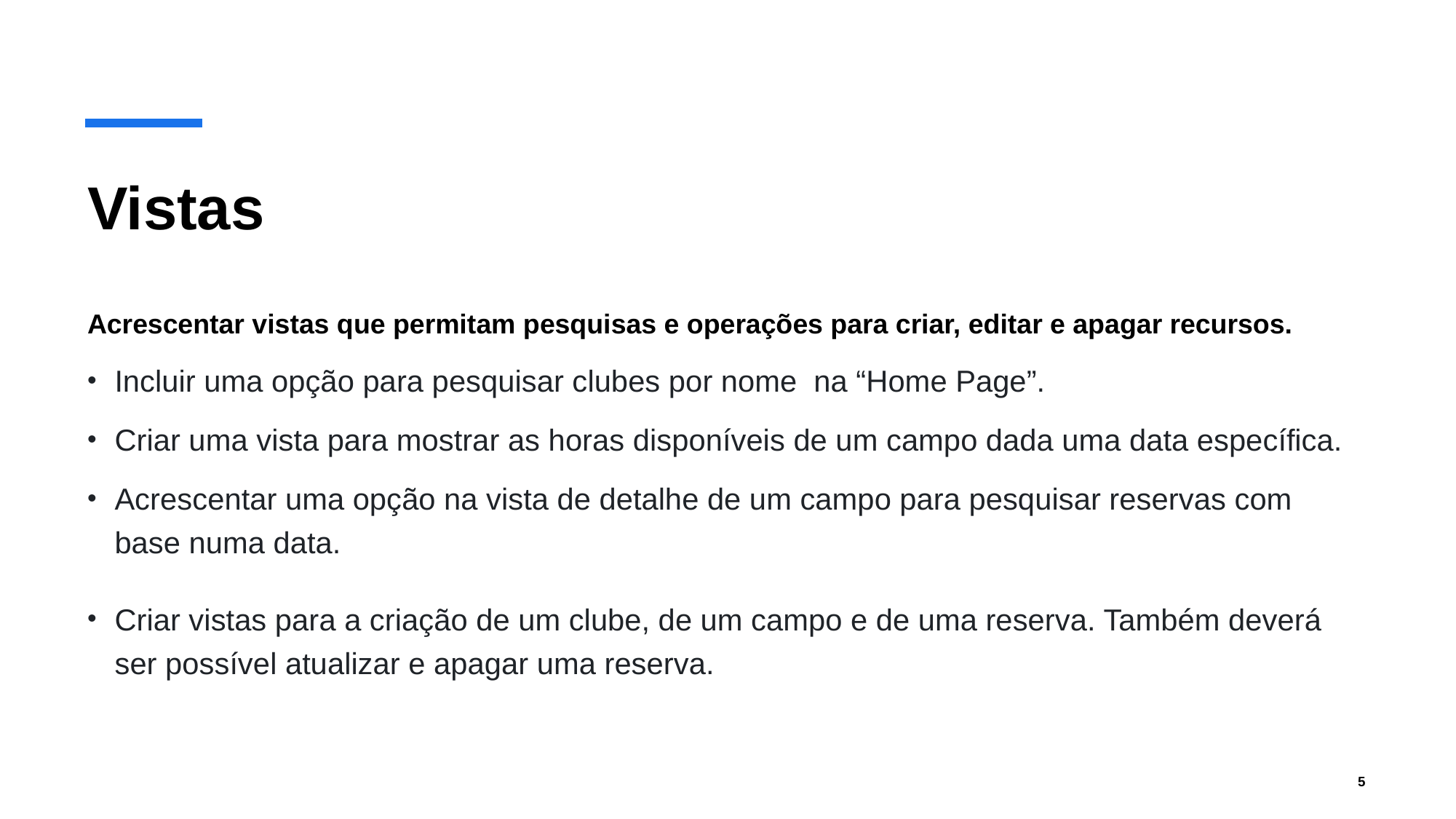

# Vistas

Acrescentar vistas que permitam pesquisas e operações para criar, editar e apagar recursos.
Incluir uma opção para pesquisar clubes por nome  na “Home Page”.
Criar uma vista para mostrar as horas disponíveis de um campo dada uma data específica.
Acrescentar uma opção na vista de detalhe de um campo para pesquisar reservas com base numa data.
Criar vistas para a criação de um clube, de um campo e de uma reserva. Também deverá ser possível atualizar e apagar uma reserva.

5